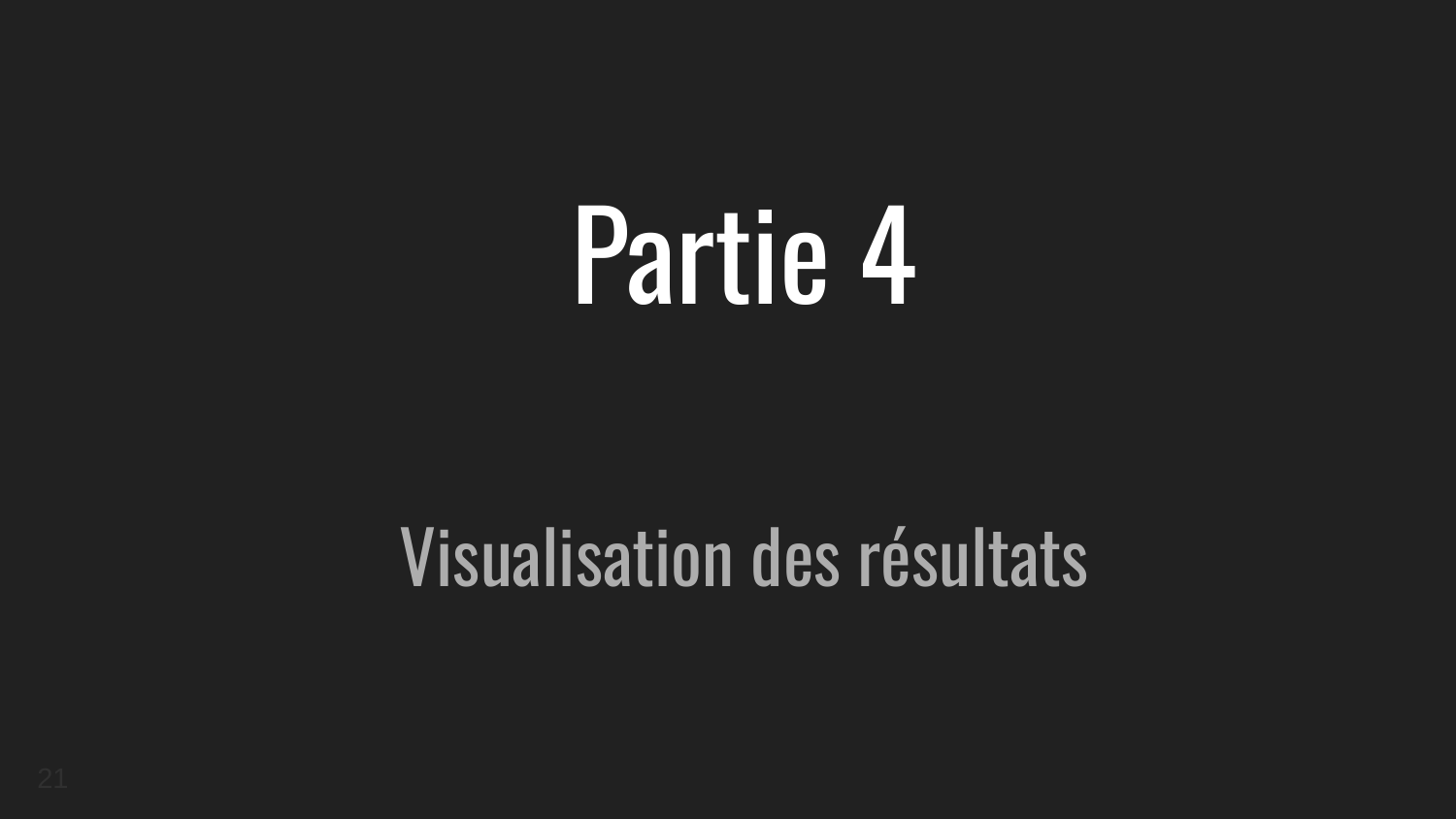

# Partie 4
Visualisation des résultats
21